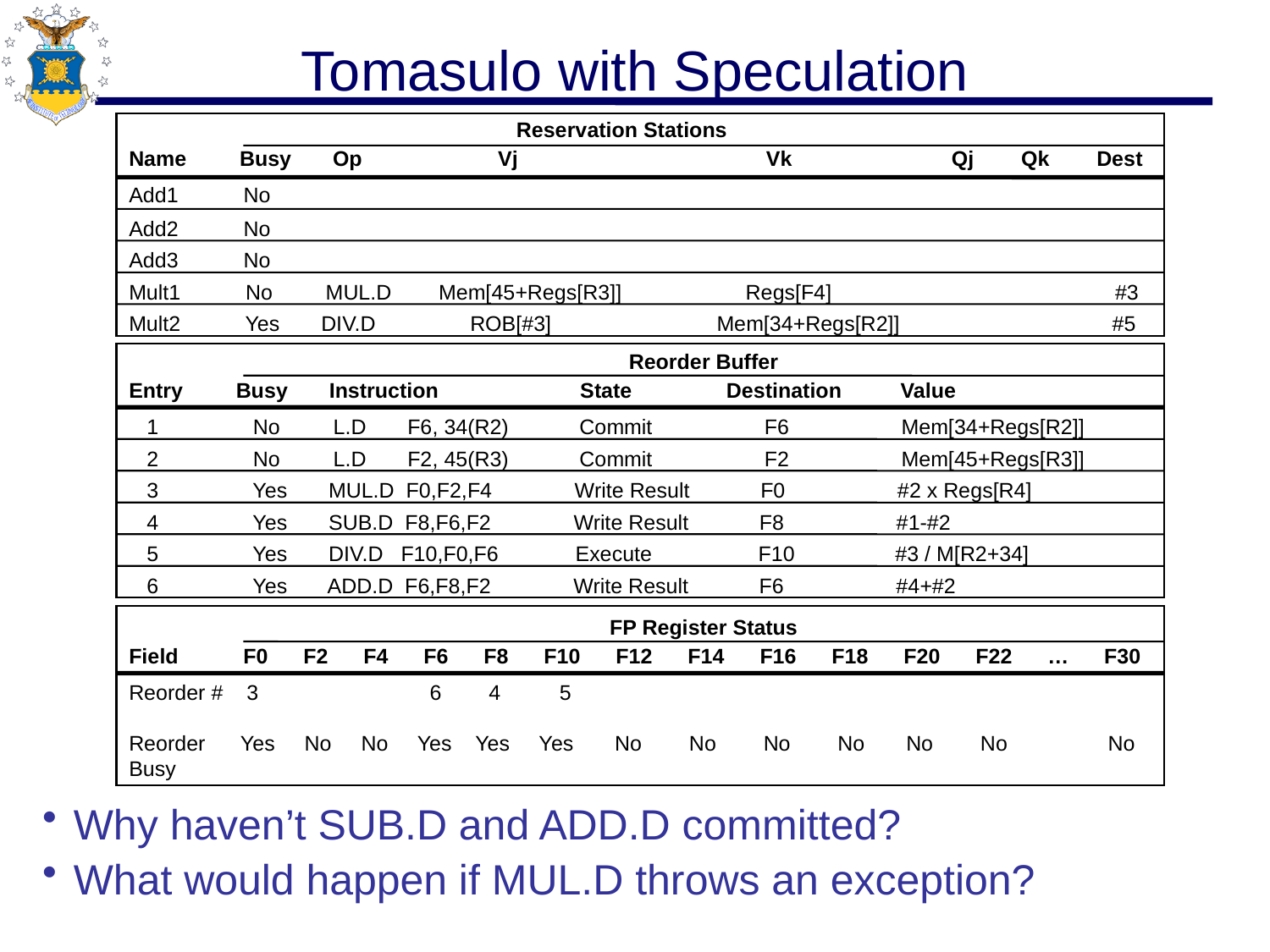

# Tomasulo with Speculation
Reservation Stations

Name         Busy       Op                       Vj                                          Vk                           Qj        Qk        Dest

Add1           No

Add2           No

Add3           No

Mult1           No         MUL.D        Mem[45+Regs[R3]]                     Regs[F4]                                                #3

Mult2           Yes       DIV.D                ROB[#3]                            Mem[34+Regs[R2]]                                    #5
Reorder Buffer

Entry         Busy       Instruction                        State                Destination          Value

   1                No         L.D       F6, 34(R2)            Commit                   F6                   Mem[34+Regs[R2]]

   2                No         L.D       F2, 45(R3)            Commit                   F2                   Mem[45+Regs[R3]]

   3                Yes       MUL.D  F0,F2,F4              Write Result            F0                   #2 x Regs[R4]

   4                Yes       SUB.D  F8,F6,F2              Write Result            F8                   #1-#2

   5                Yes       DIV.D   F10,F0,F6             Execute                  F10                 #3 / M[R2+34]

   6                Yes       ADD.D  F6,F8,F2              Write Result            F6                   #4+#2

FP Register Status
Field           F0      F2      F4      F6      F8      F10      F12      F14      F16      F18      F20      F22      …      F30

Reorder #    3                             6        4          5

Reorder      Yes     No     No     Yes    Yes     Yes       No        No        No        No       No        No                 No
Busy

Why haven’t SUB.D and ADD.D committed?
What would happen if MUL.D throws an exception?